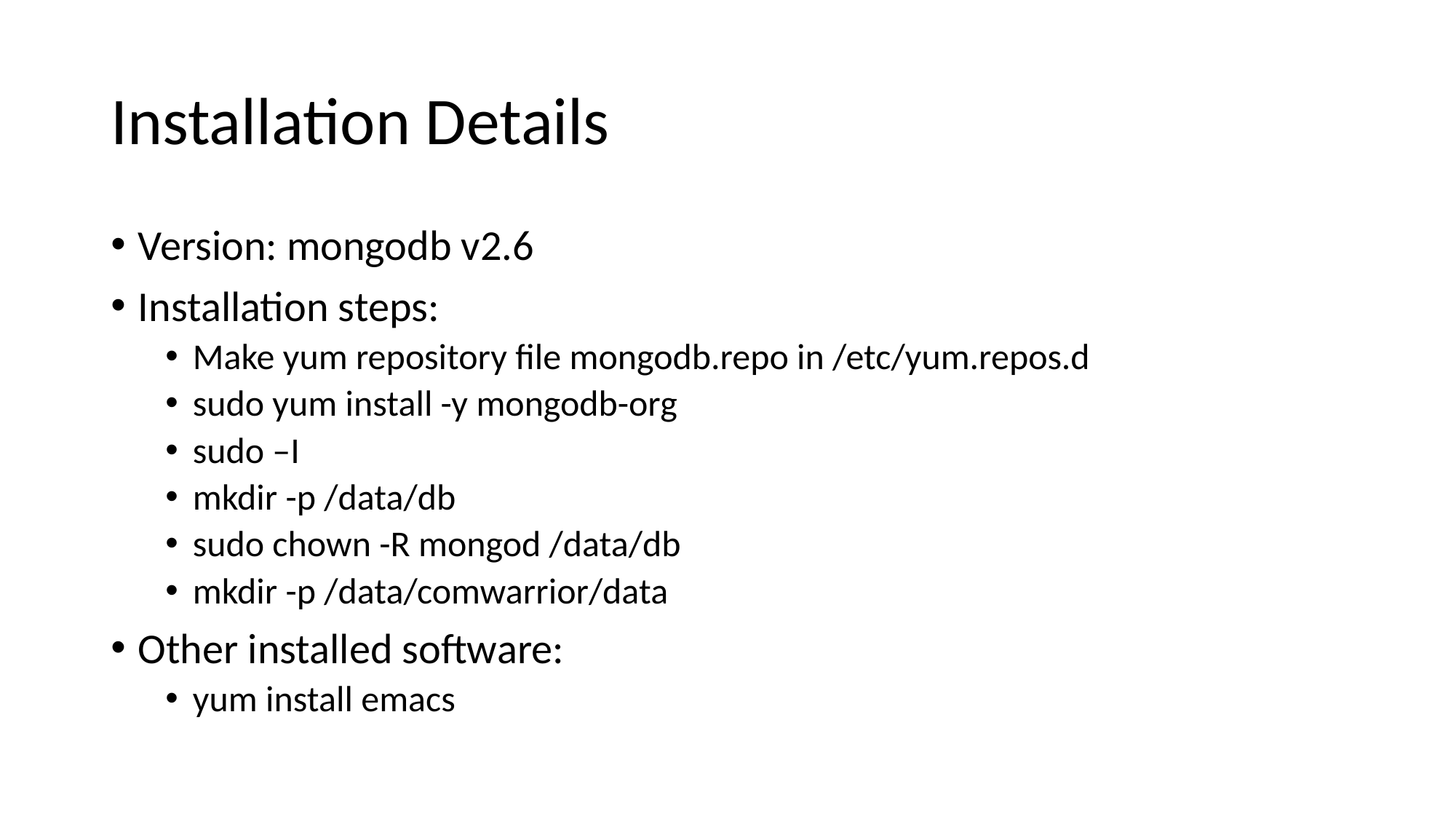

# Installation Details
Version: mongodb v2.6
Installation steps:
Make yum repository file mongodb.repo in /etc/yum.repos.d
sudo yum install -y mongodb-org
sudo –I
mkdir -p /data/db
sudo chown -R mongod /data/db
mkdir -p /data/comwarrior/data
Other installed software:
yum install emacs